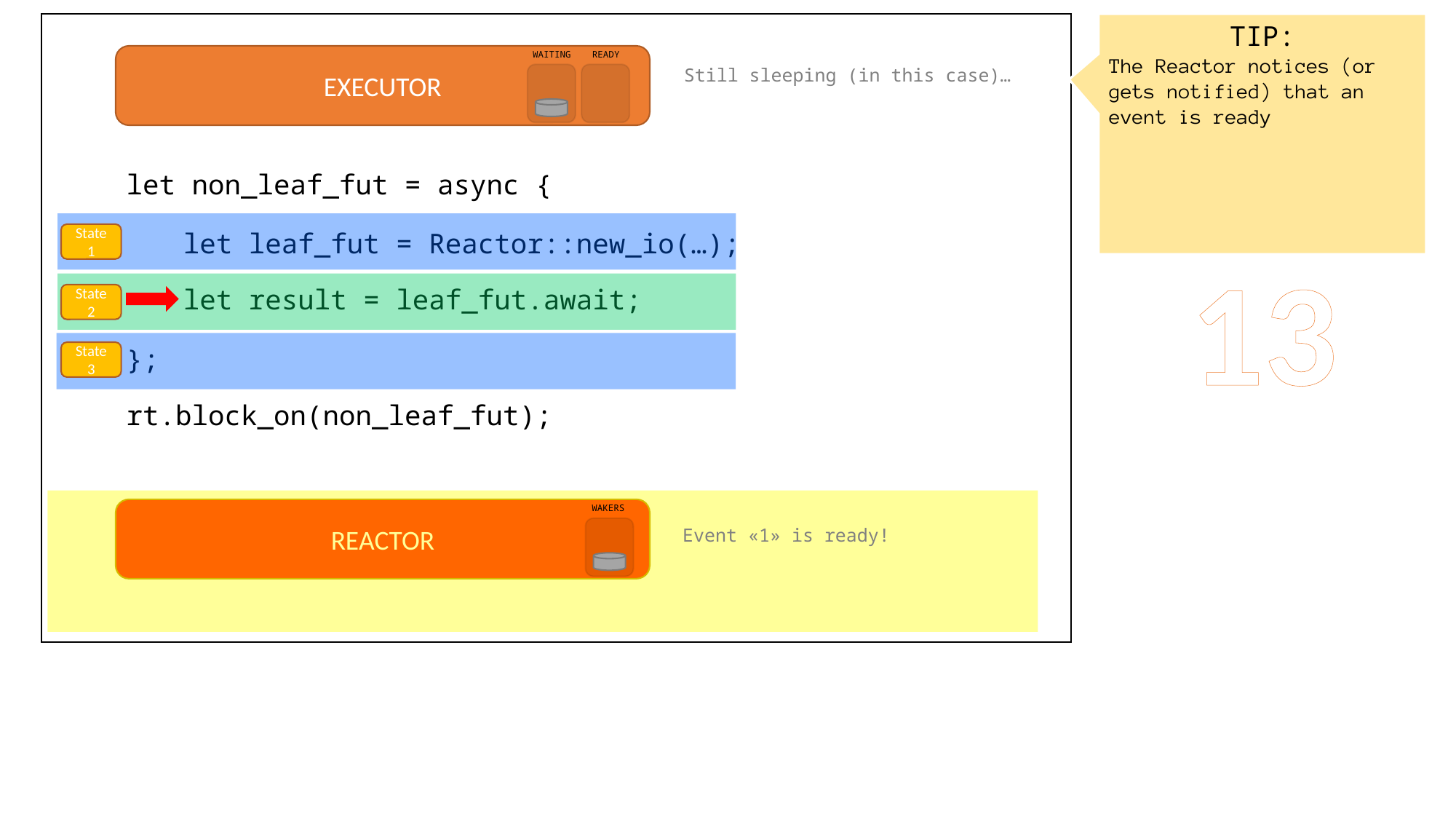

TIP:
The Reactor notices (or gets notified) that an event is ready
WAITING

READY

EXECUTOR
Still sleeping (in this case)…

let non_leaf_fut = async {

let leaf_fut = Reactor::new_io(…);
State 1
13

let result = leaf_fut.await;
State 2

};
State 3
rt.block_on(non_leaf_fut);

WAKERS

REACTOR
Event «1» is ready!